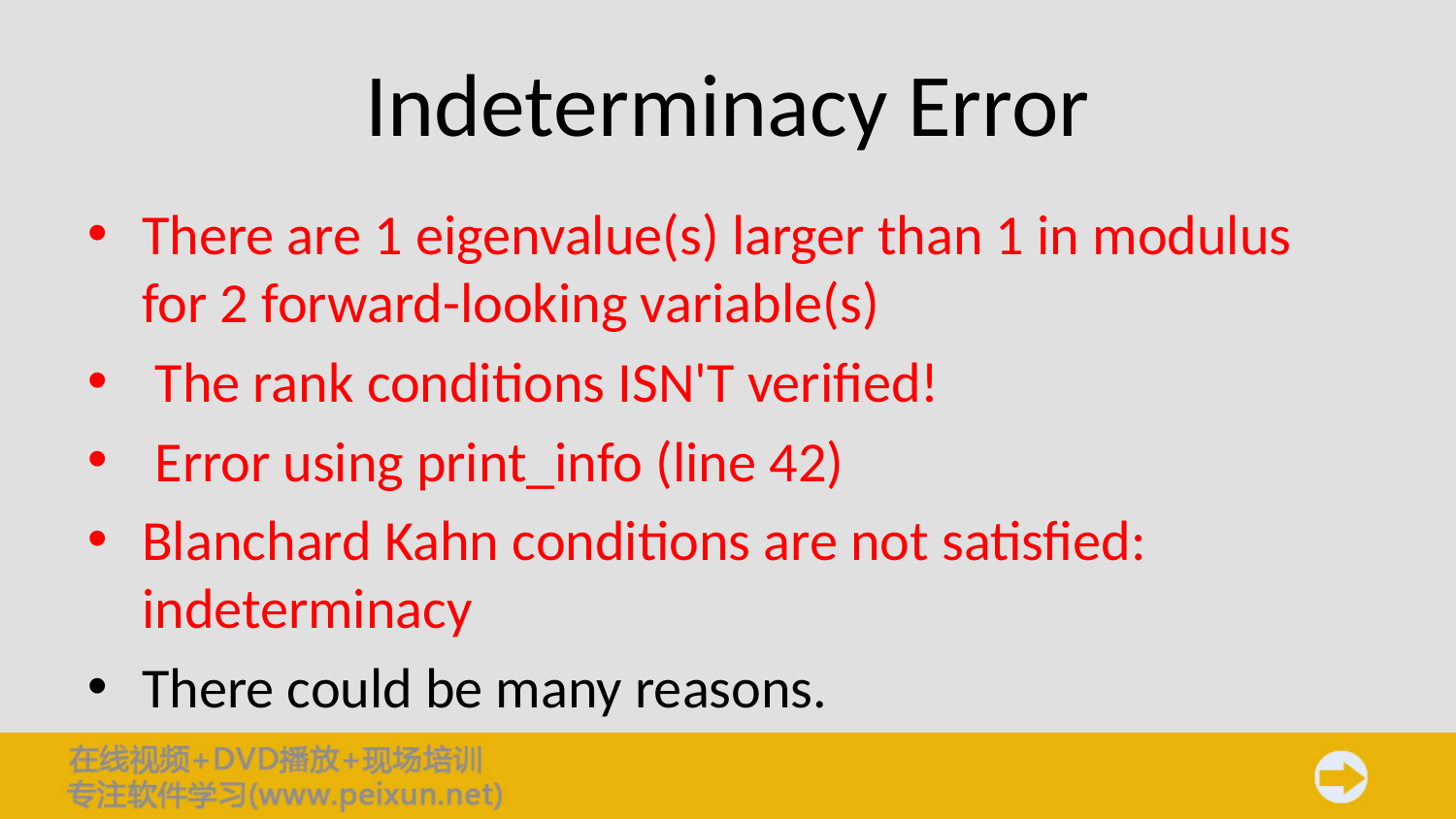

# Indeterminacy Error
There are 1 eigenvalue(s) larger than 1 in modulus for 2 forward-looking variable(s)
 The rank conditions ISN'T verified!
 Error using print_info (line 42)
Blanchard Kahn conditions are not satisfied: indeterminacy
There could be many reasons.